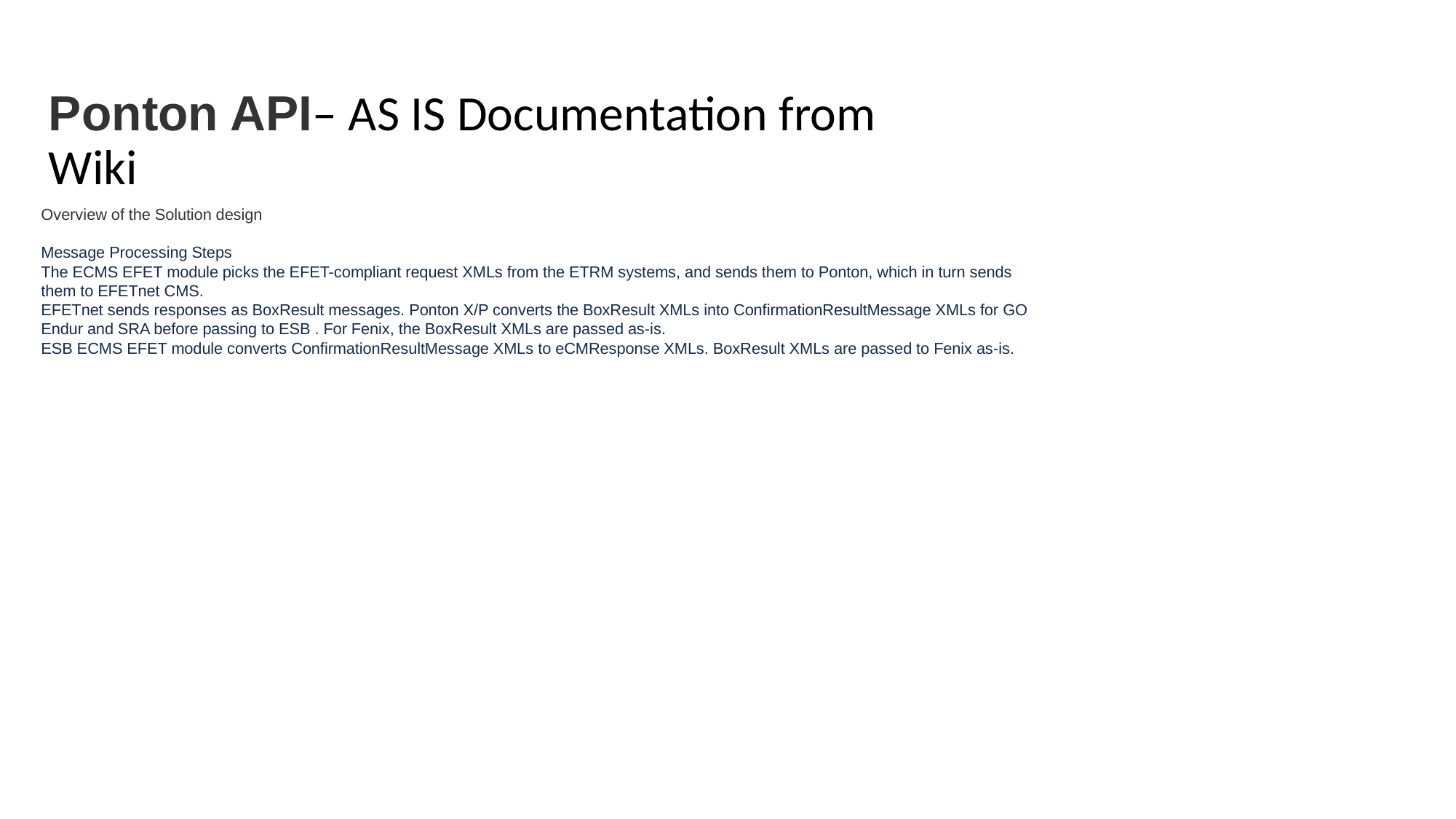

# Ponton API– AS IS Documentation from Wiki
Overview of the Solution design

Message Processing Steps
The ECMS EFET module picks the EFET-compliant request XMLs from the ETRM systems, and sends them to Ponton, which in turn sends them to EFETnet CMS.
EFETnet sends responses as BoxResult messages. Ponton X/P converts the BoxResult XMLs into ConfirmationResultMessage XMLs for GO Endur and SRA before passing to ESB . For Fenix, the BoxResult XMLs are passed as-is.
ESB ECMS EFET module converts ConfirmationResultMessage XMLs to eCMResponse XMLs. BoxResult XMLs are passed to Fenix as-is.